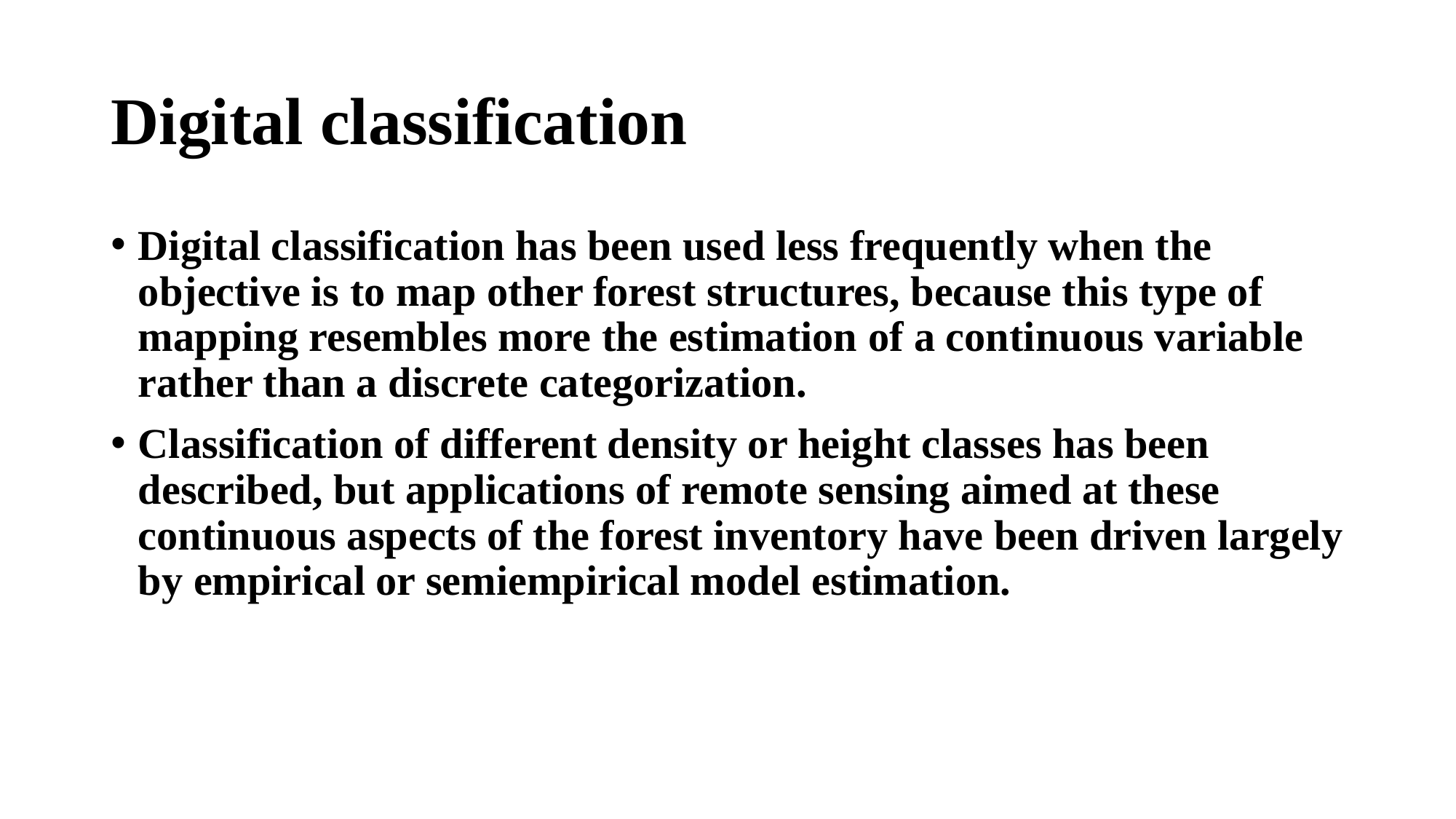

# Digital classification
Digital classification has been used less frequently when the objective is to map other forest structures, because this type of mapping resembles more the estimation of a continuous variable rather than a discrete categorization.
Classification of different density or height classes has been described, but applications of remote sensing aimed at these continuous aspects of the forest inventory have been driven largely by empirical or semiempirical model estimation.